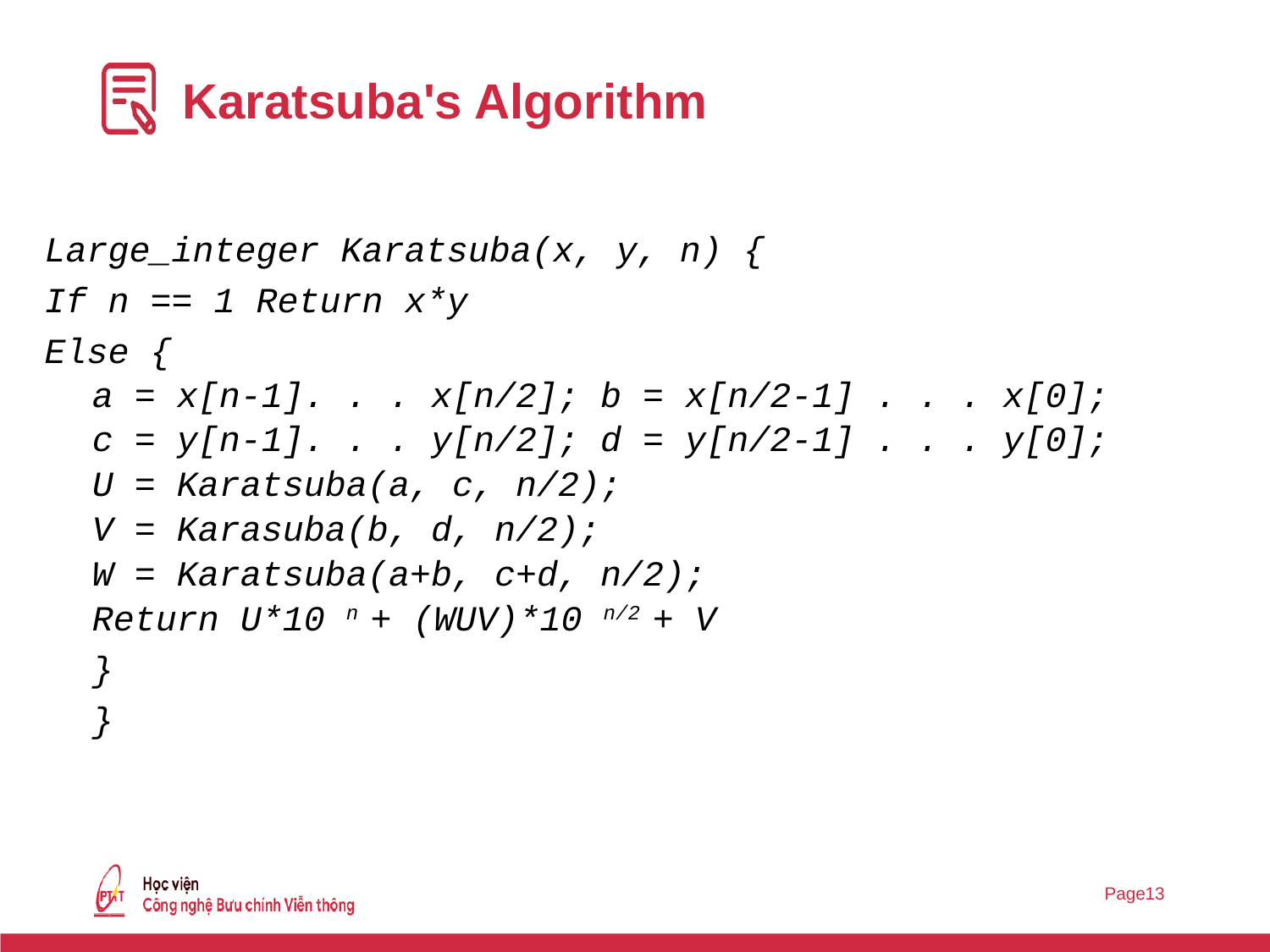

# Karatsuba's Algorithm
Large_integer Karatsuba(x, y, n) {
If n == 1 Return x*y
Else {
a = x[n-1]. . . x[n/2]; b = x[n/2-1] . . . x[0];
c = y[n-1]. . . y[n/2]; d = y[n/2-1] . . . y[0];
U = Karatsuba(a, c, n/2);
V = Karasuba(b, d, n/2);
W = Karatsuba(a+b, c+d, n/2);
Return U*10 n + (WUV)*10 n/2 + V
}
}